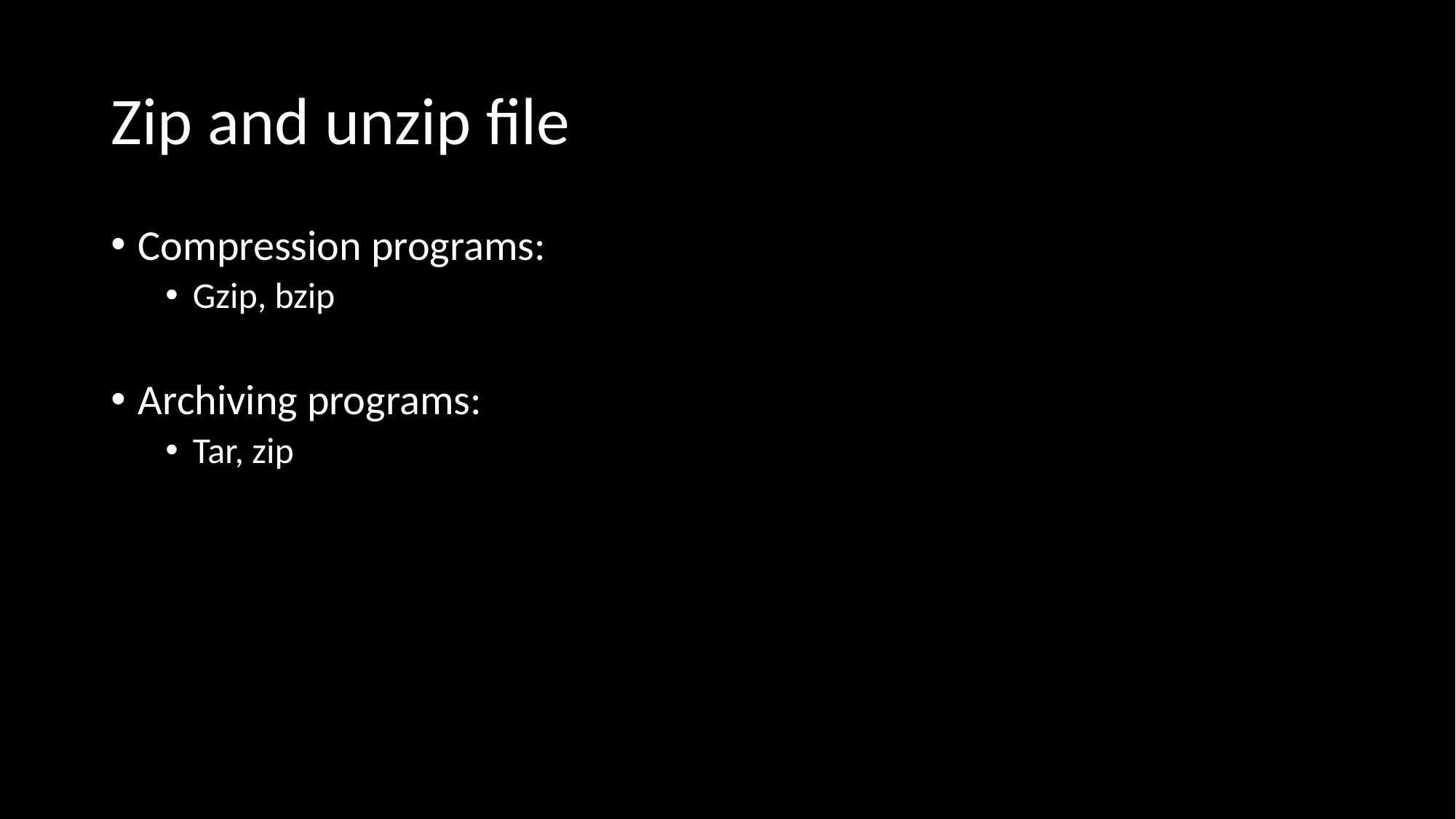

# Zip and unzip file
Compression programs:
Gzip, bzip

Archiving programs:
Tar, zip